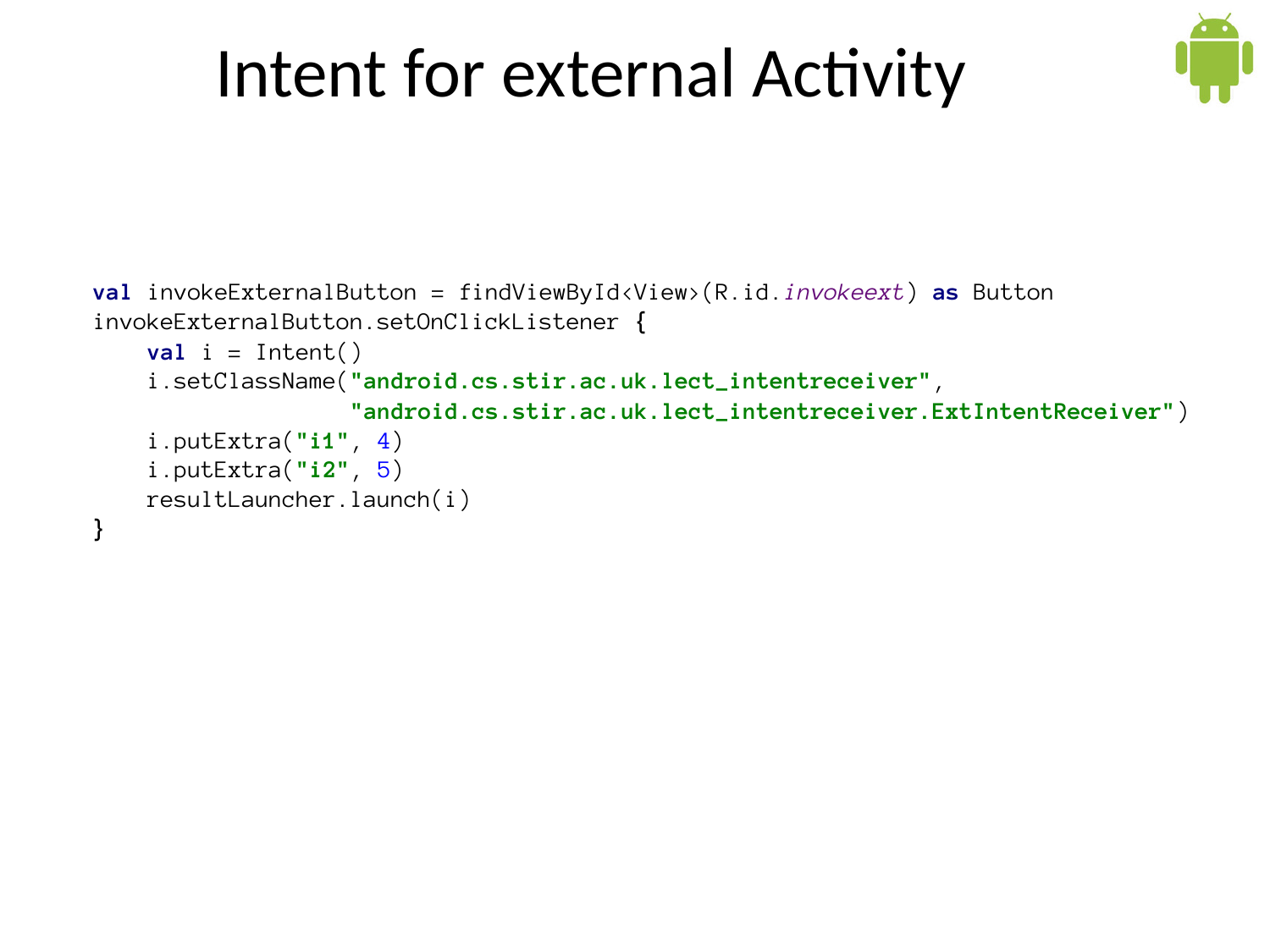

# Intent for external Activity
val invokeExternalButton = findViewById<View>(R.id.invokeext) as Button
invokeExternalButton.setOnClickListener {
    val i = Intent()
    i.setClassName("android.cs.stir.ac.uk.lect_intentreceiver",
                   "android.cs.stir.ac.uk.lect_intentreceiver.ExtIntentReceiver")
    i.putExtra("i1", 4)
    i.putExtra("i2", 5)
    resultLauncher.launch(i)
}